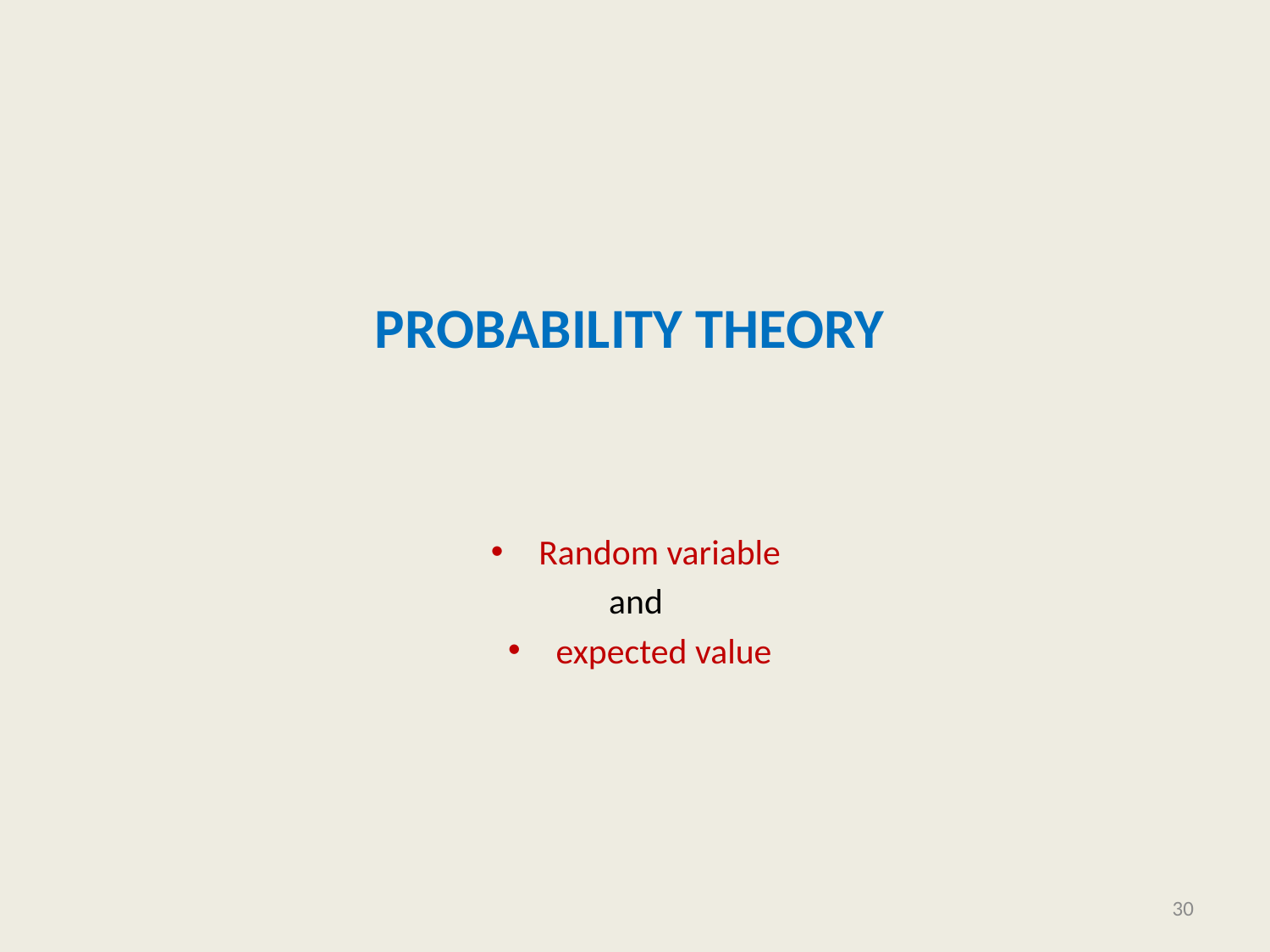

# probability theory
Random variable
and
expected value
30